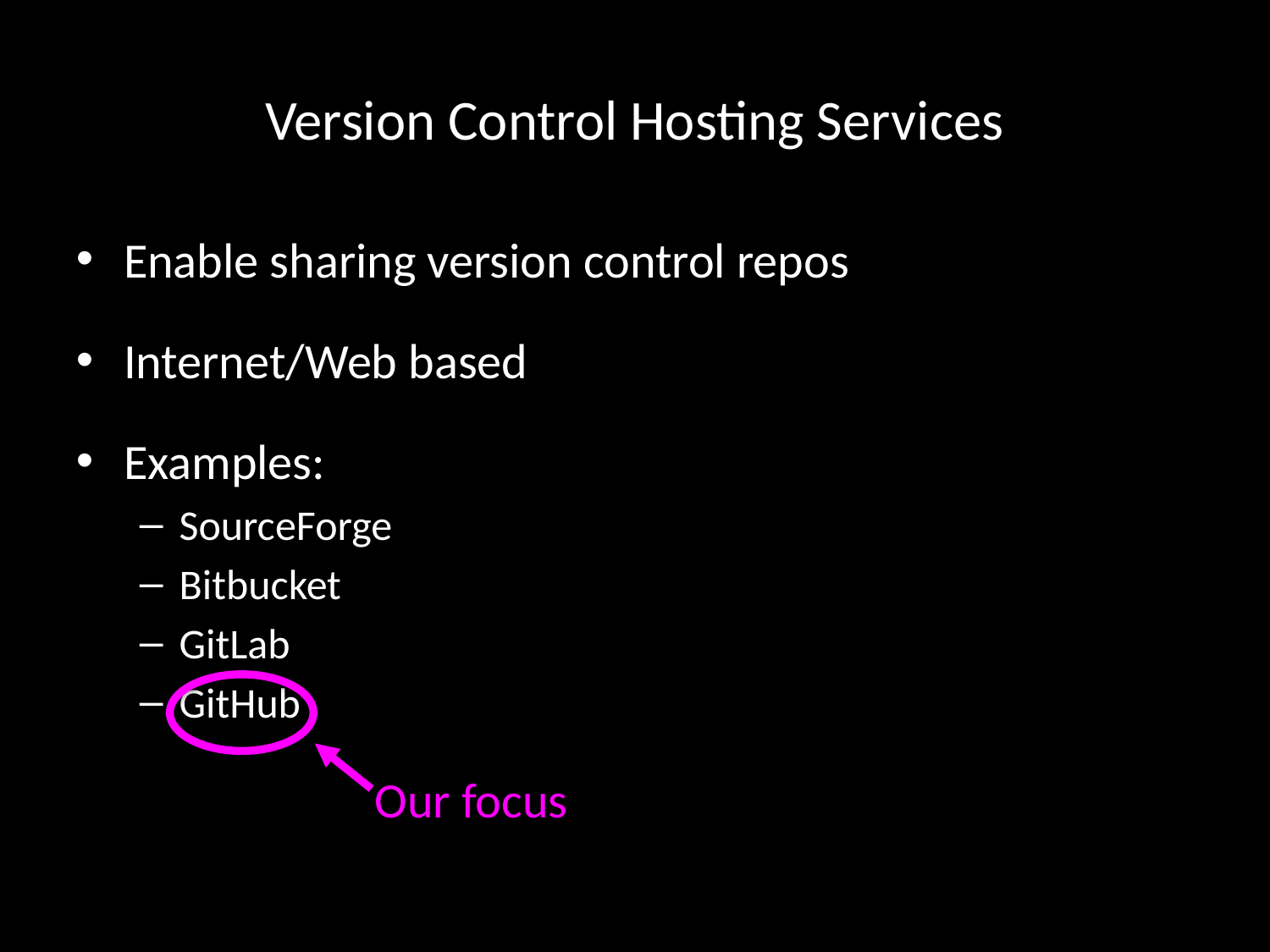

Version Control Hosting Services
Enable sharing version control repos
Internet/Web based
Examples:
SourceForge
Bitbucket
GitLab
GitHub

Our focus